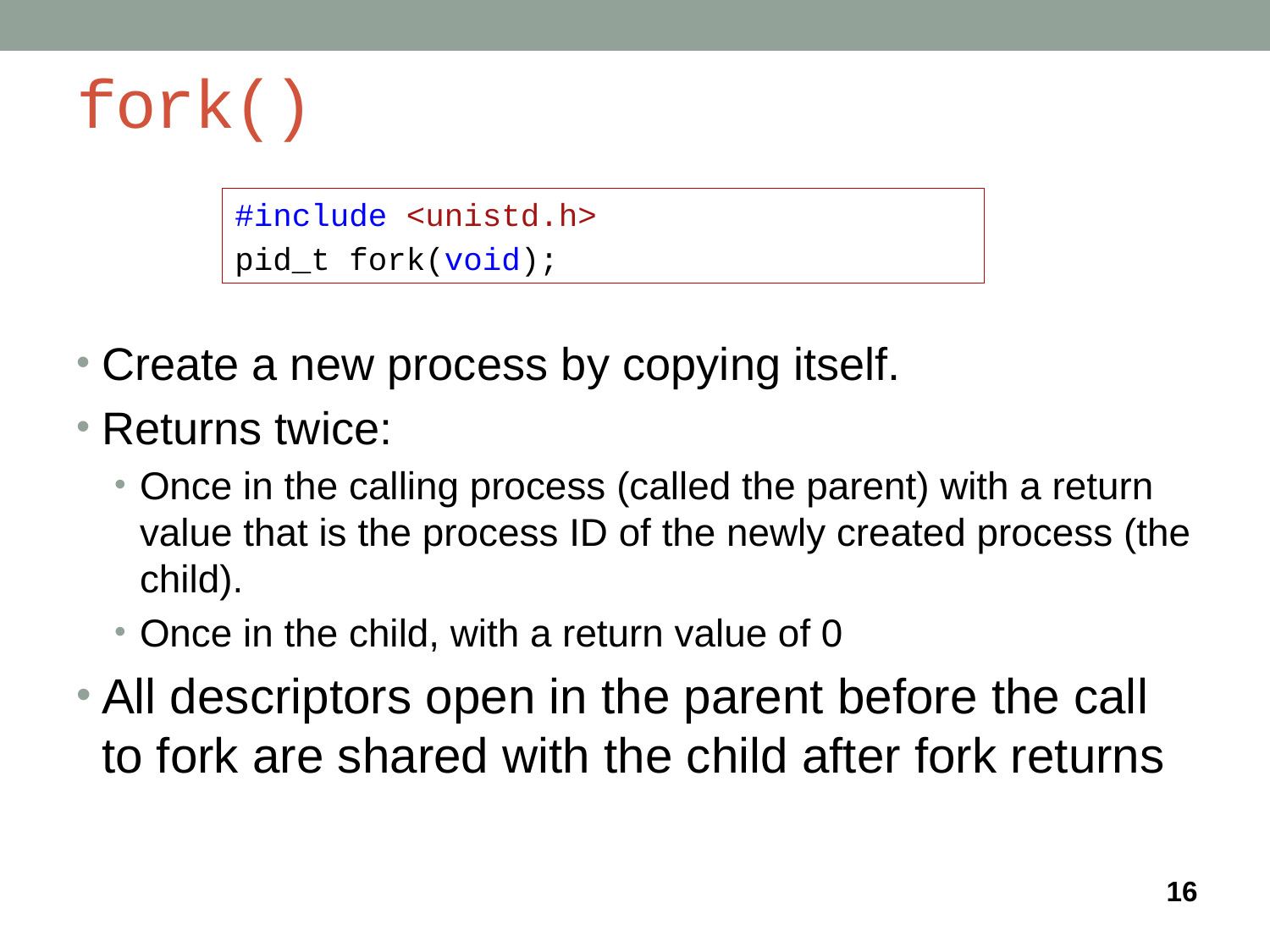

# fork()
#include <unistd.h>
pid_t fork(void);
Create a new process by copying itself.
Returns twice:
Once in the calling process (called the parent) with a return value that is the process ID of the newly created process (the child).
Once in the child, with a return value of 0
All descriptors open in the parent before the call to fork are shared with the child after fork returns
16